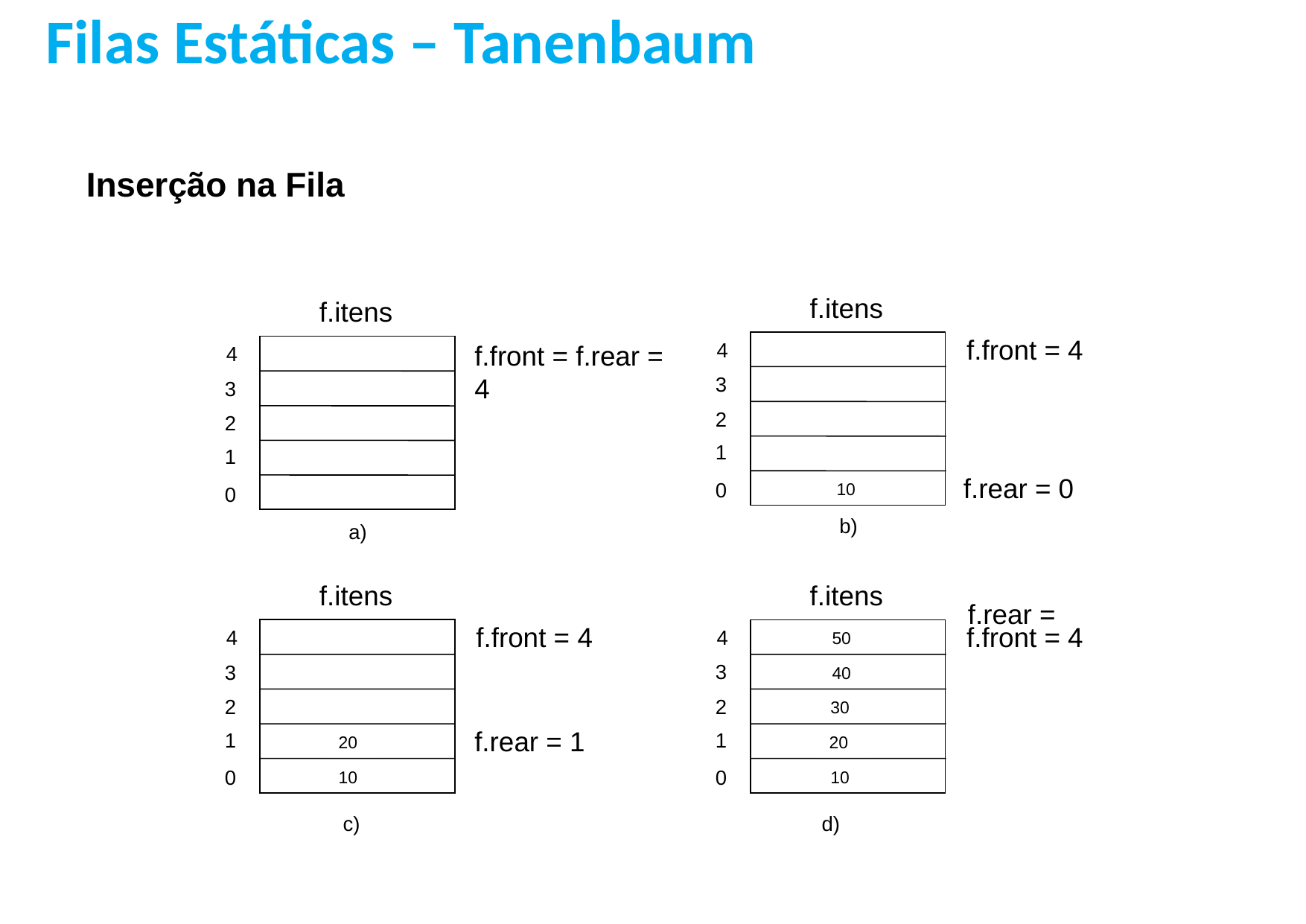

Filas Estáticas – Tanenbaum
Inserção na Fila
f.itens
4

3
2
1
0
f.front = 4
f.rear = 0
10
b)
f.itens
4

3
2
1
0
f.front = f.rear = 4
a)
f.itens
4

3
2
1
0
f.front = 4
f.rear = 1
20
10
c)
f.itens
4

3
2
1
0
f.rear =
f.front = 4
50
40
30
20
10
d)